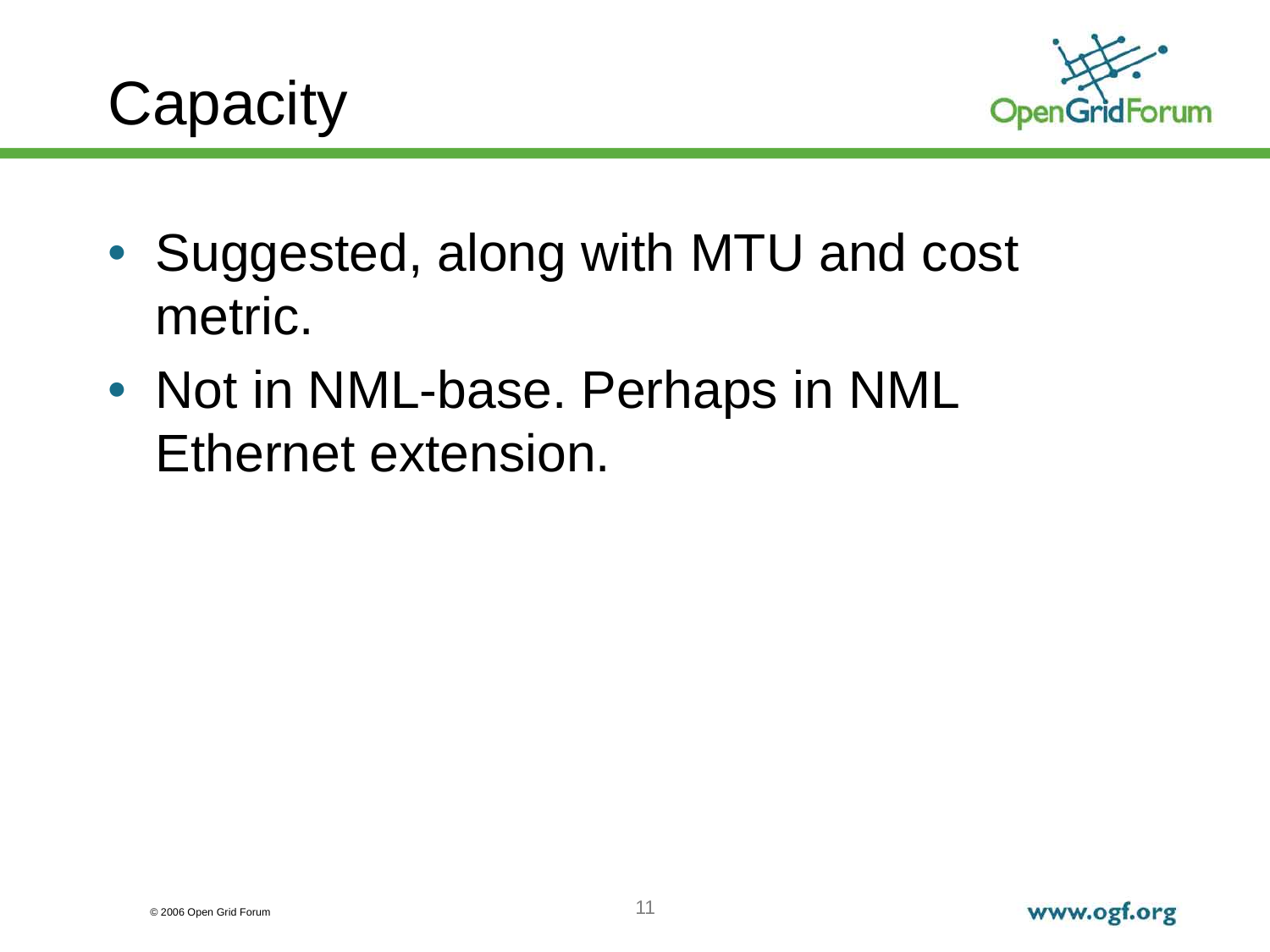

# Capacity
Suggested, along with MTU and cost metric.
Not in NML-base. Perhaps in NML Ethernet extension.

11